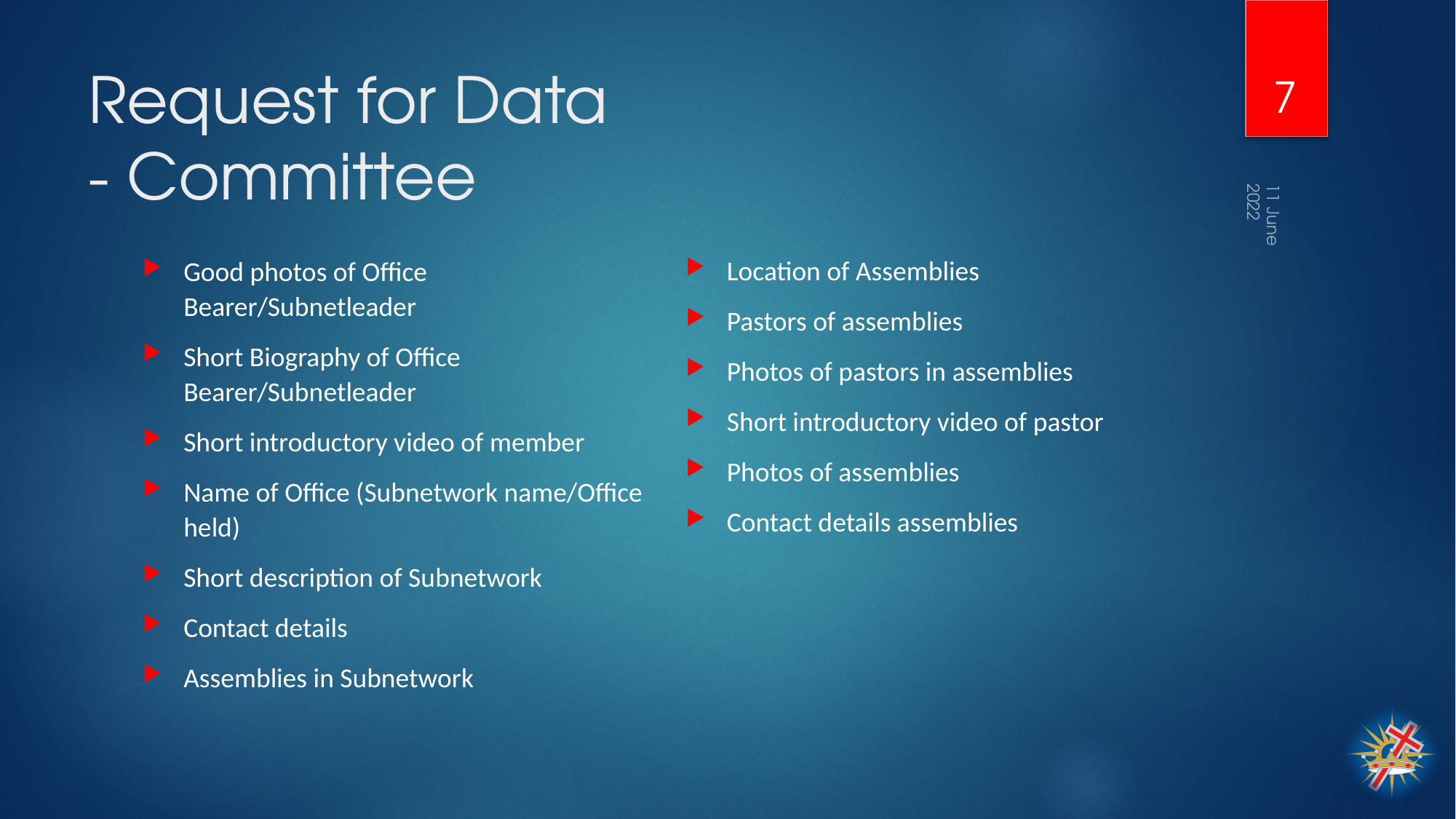

7
# Request for Data - Committee
11 June 2022
Location of Assemblies
Pastors of assemblies
Photos of pastors in assemblies
Short introductory video of pastor
Photos of assemblies
Contact details assemblies

Good photos of Office Bearer/Subnetleader
Short Biography of Office Bearer/Subnetleader
Short introductory video of member
Name of Office (Subnetwork name/Office held)
Short description of Subnetwork
Contact details
Assemblies in Subnetwork